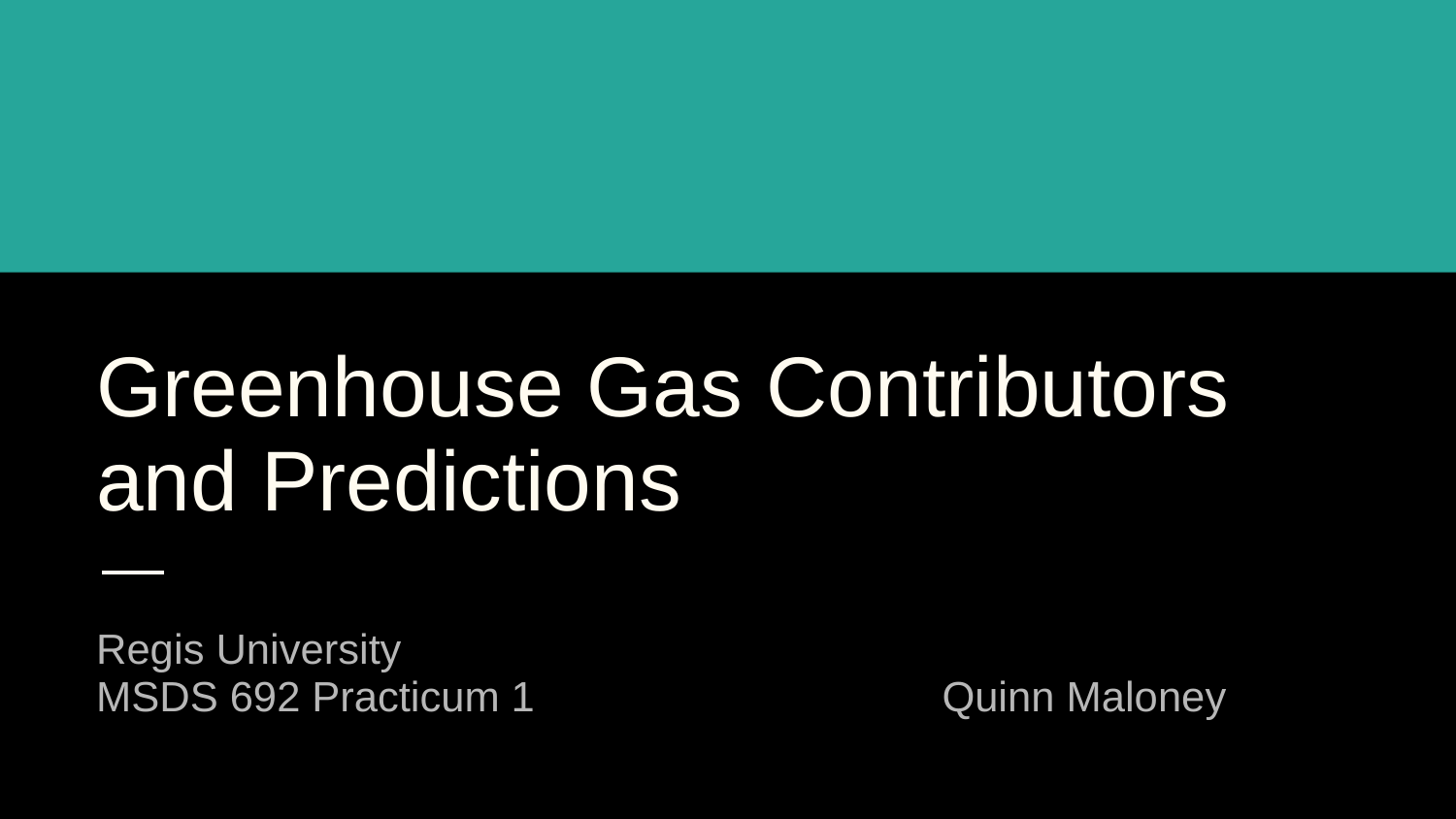

# Greenhouse Gas Contributors and Predictions
Regis University
MSDS 692 Practicum 1                                   Quinn Maloney